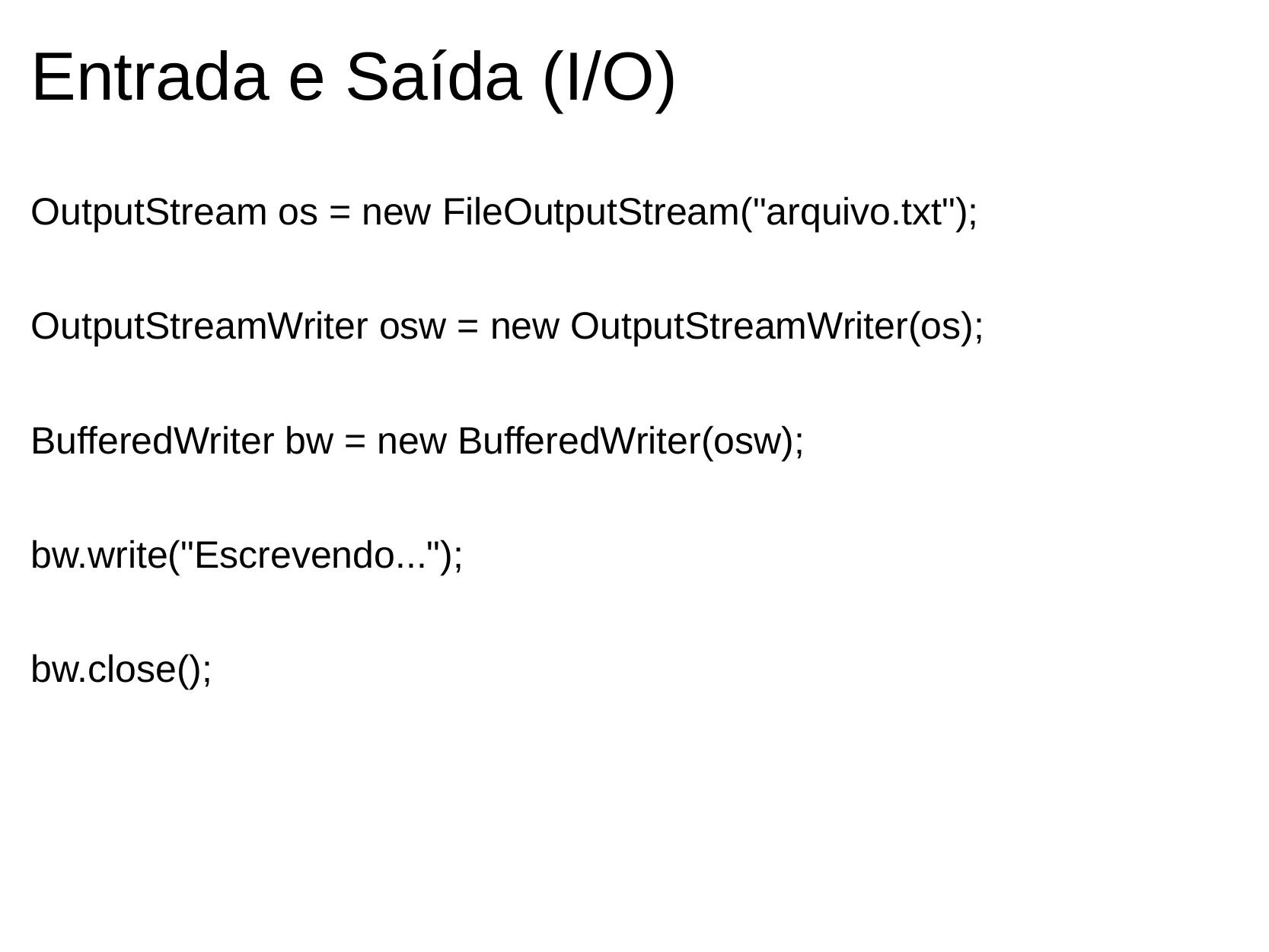

# Entrada e Saída (I/O)
OutputStream os = new FileOutputStream("arquivo.txt");

OutputStreamWriter osw = new OutputStreamWriter(os);

BufferedWriter bw = new BufferedWriter(osw);

bw.write("Escrevendo...");

bw.close();